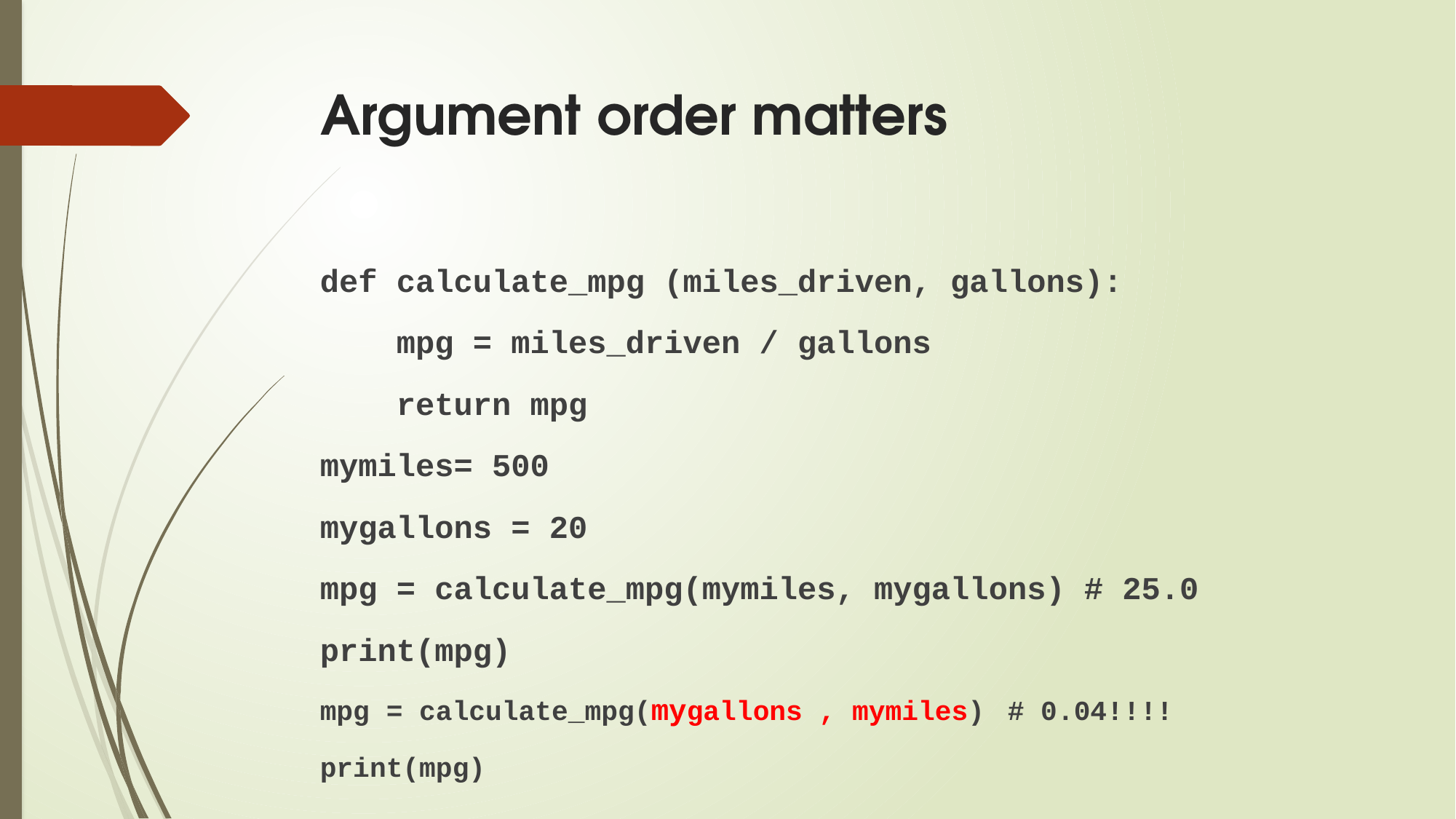

# Argument order matters
def calculate_mpg (miles_driven, gallons):
    mpg = miles_driven / gallons
    return mpg
mymiles= 500
mygallons = 20
mpg = calculate_mpg(mymiles, mygallons)	# 25.0
print(mpg)
mpg = calculate_mpg(mygallons , mymiles)	# 0.04!!!!
print(mpg)